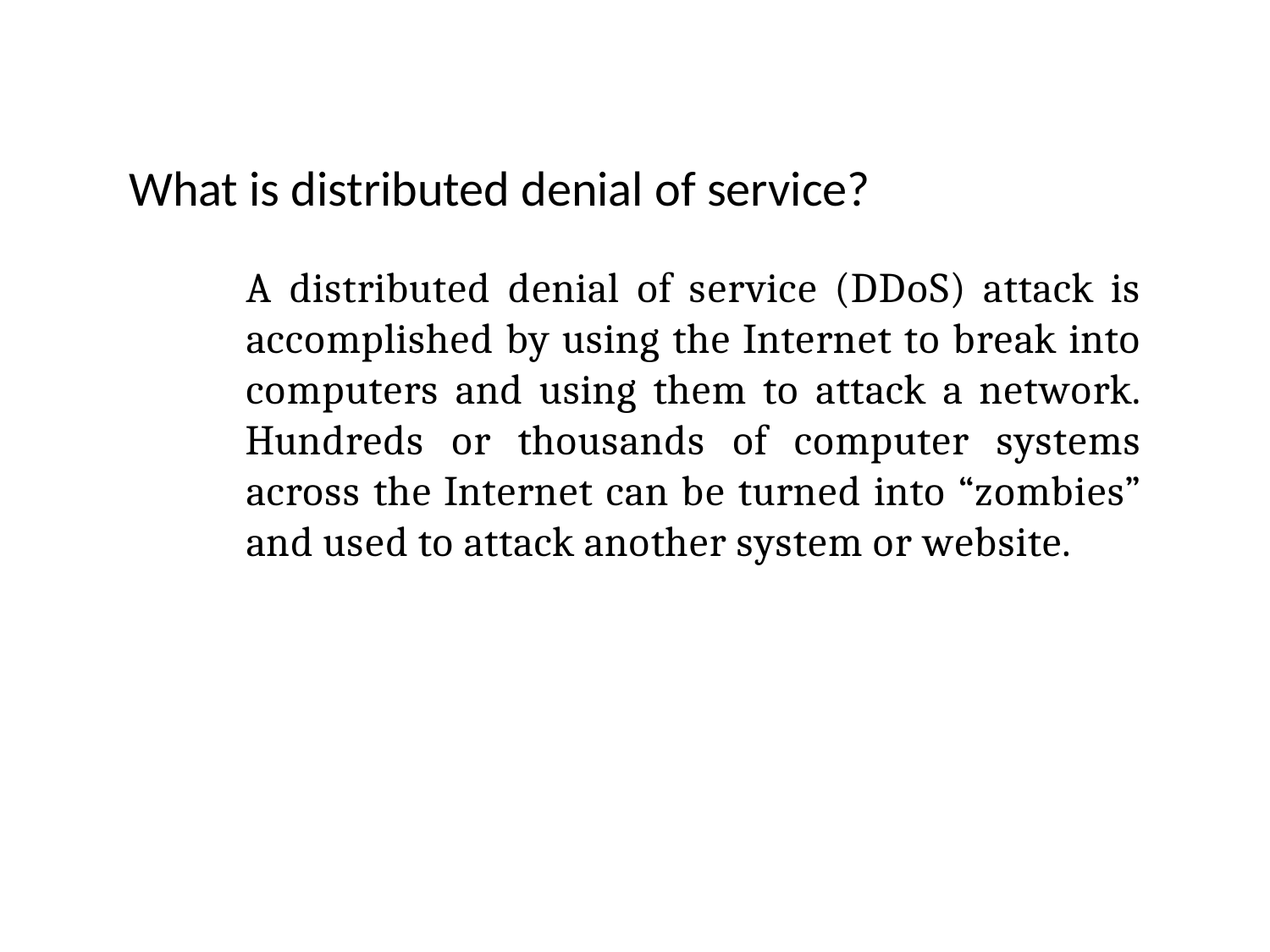

# What is distributed denial of service?
A distributed denial of service (DDoS) attack is accomplished by using the Internet to break into computers and using them to attack a network. Hundreds or thousands of computer systems across the Internet can be turned into “zombies” and used to attack another system or website.